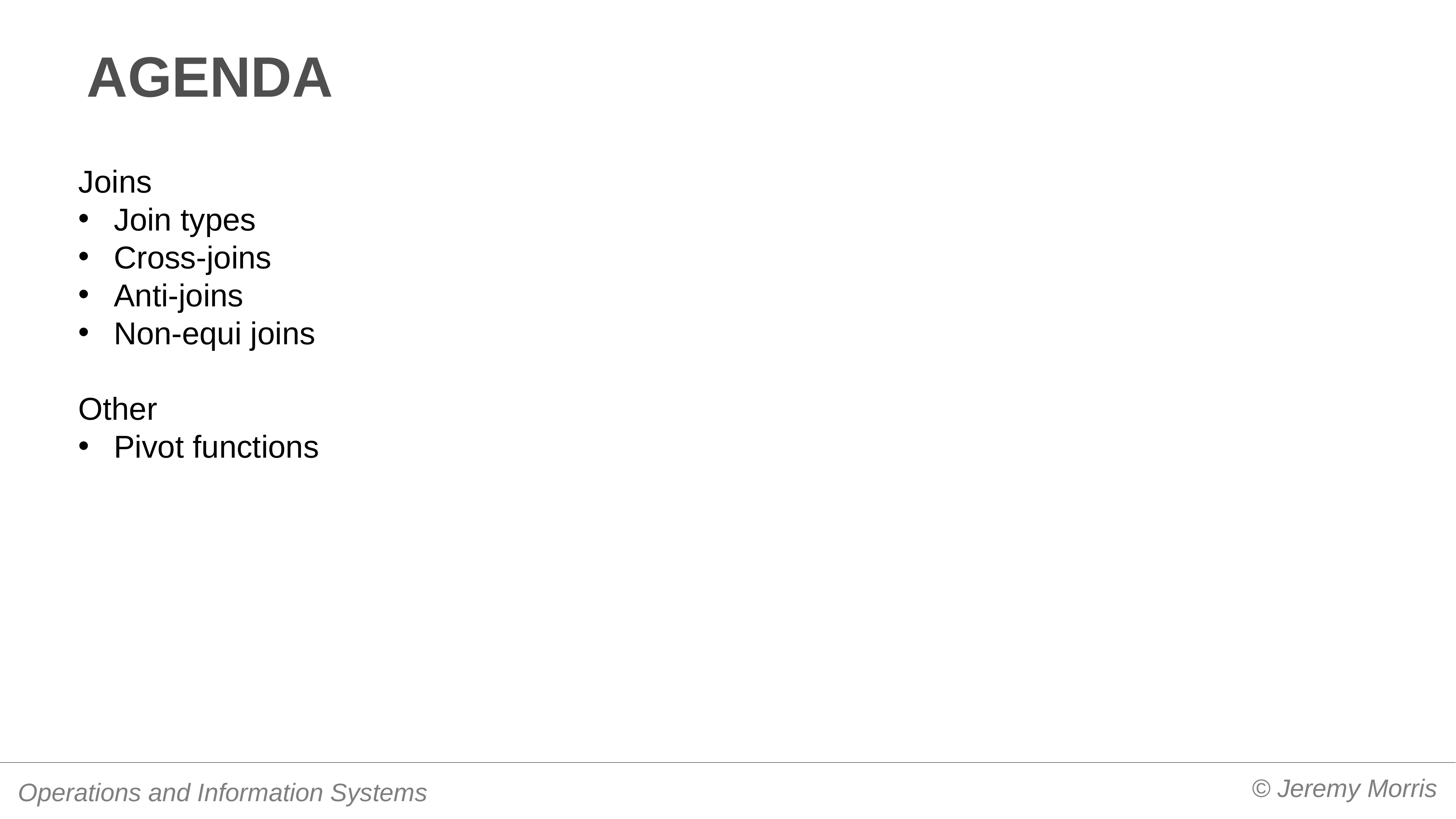

# agenda
Joins
Join types
Cross-joins
Anti-joins
Non-equi joins

Other
Pivot functions